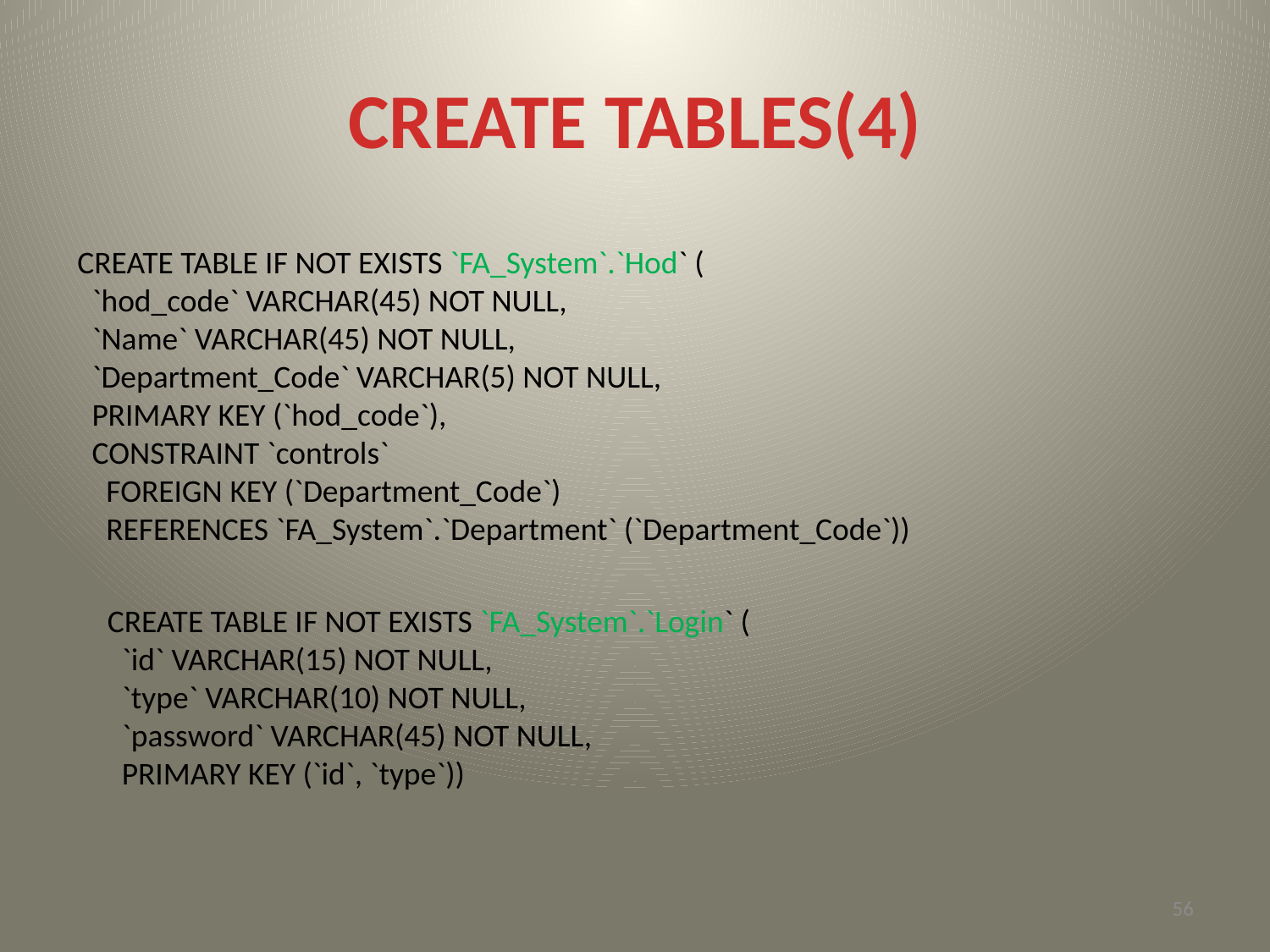

# CREATE TABLES(4)
CREATE TABLE IF NOT EXISTS `FA_System`.`Hod` (
  `hod_code` VARCHAR(45) NOT NULL,
  `Name` VARCHAR(45) NOT NULL,
  `Department_Code` VARCHAR(5) NOT NULL,
  PRIMARY KEY (`hod_code`),
  CONSTRAINT `controls`
    FOREIGN KEY (`Department_Code`)
    REFERENCES `FA_System`.`Department` (`Department_Code`))

CREATE TABLE IF NOT EXISTS `FA_System`.`Login` (
  `id` VARCHAR(15) NOT NULL,
  `type` VARCHAR(10) NOT NULL,
  `password` VARCHAR(45) NOT NULL,
  PRIMARY KEY (`id`, `type`))

56